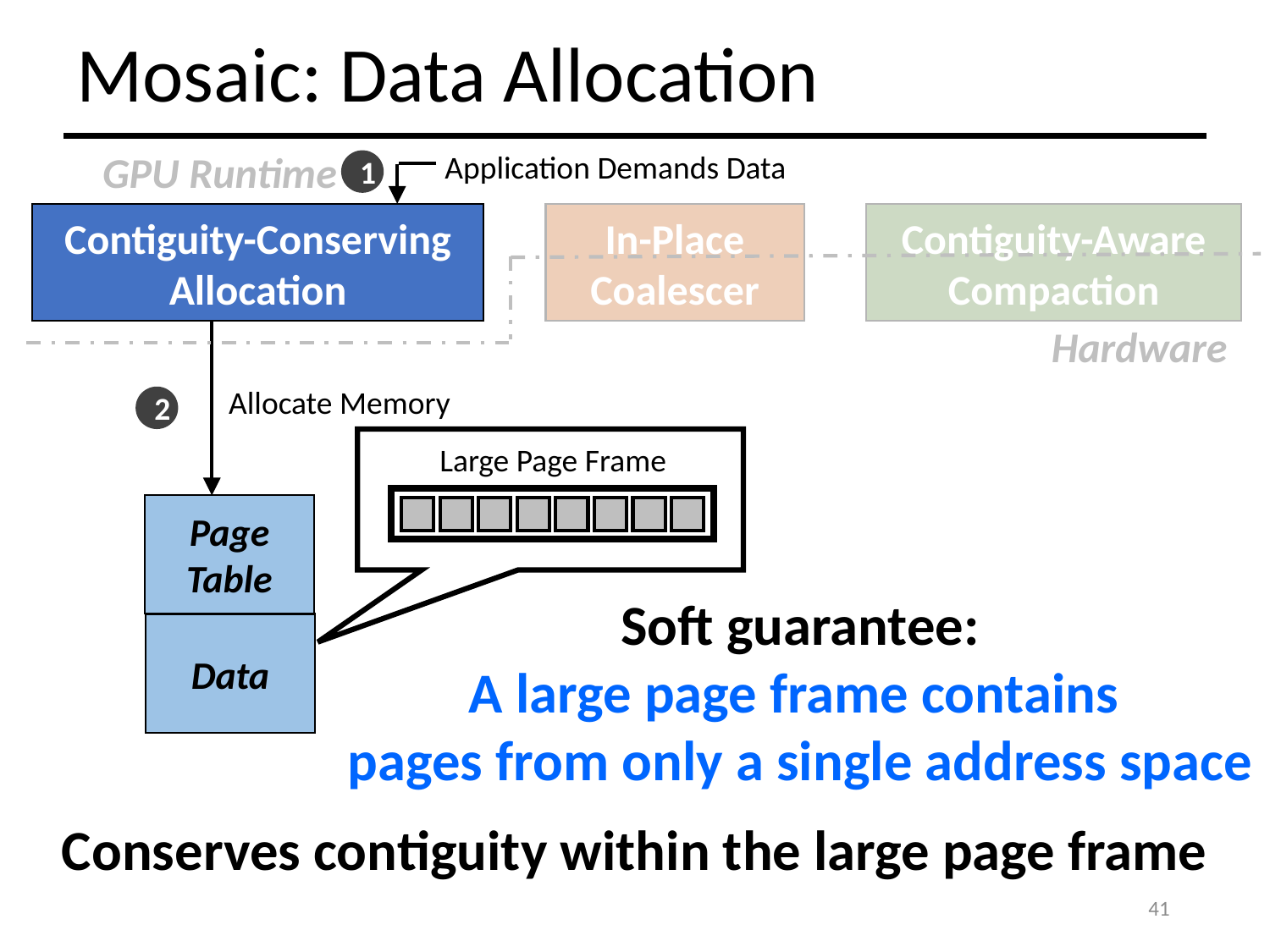

# Mosaic: Data Allocation
GPU Runtime
Hardware
Application Demands Data
1

Contiguity-Conserving
Allocation
In-Place
Coalescer
Contiguity-Aware
Compaction

Conserves contiguity within the large page frame

Allocate Memory
2

Large Page Frame

Page
Table

Soft guarantee:
A large page frame contains
pages from only a single address space
Data
41